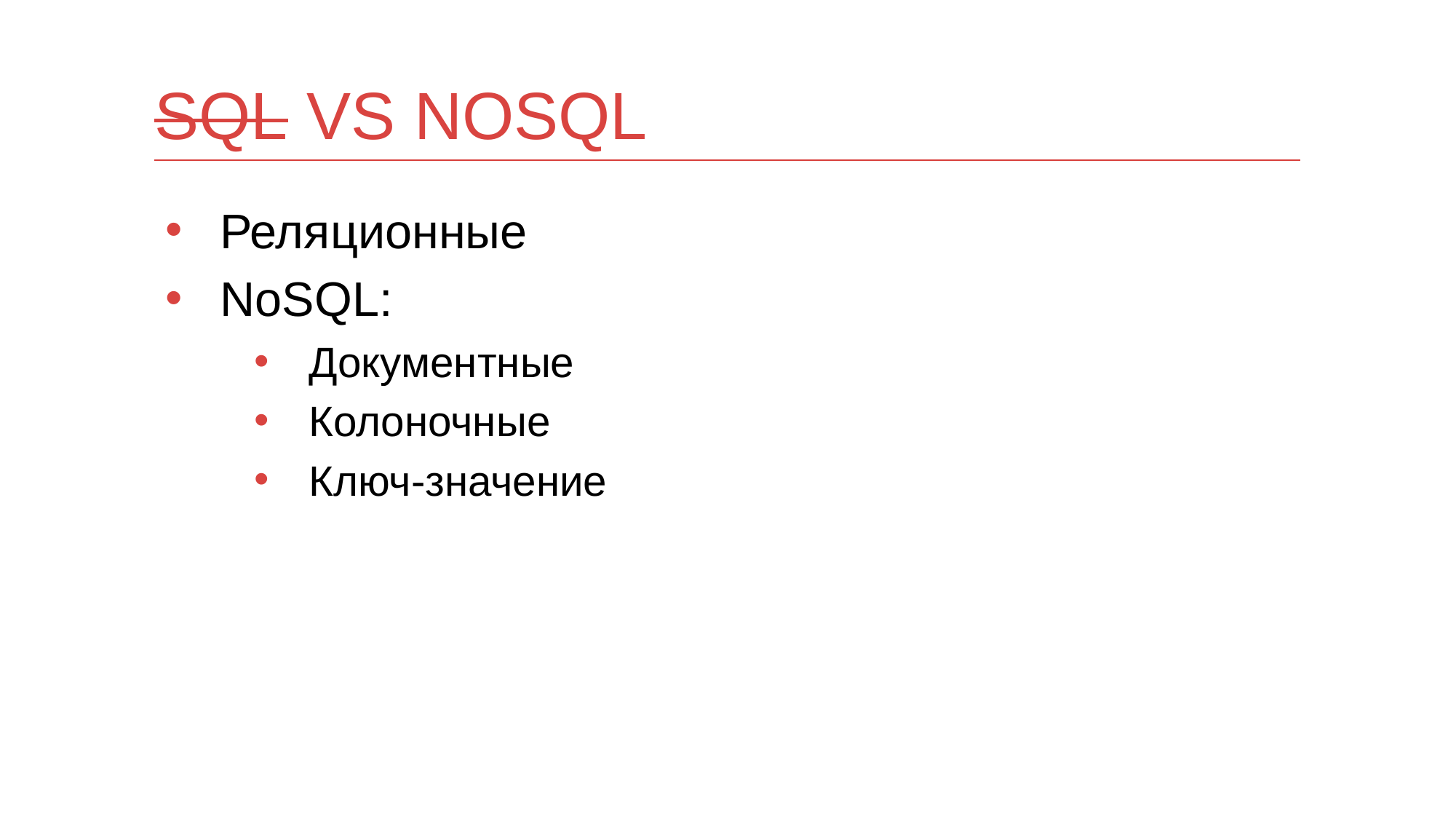

# SQL vs nosql
Реляционные
NoSQL:
Документные
Колоночные
Ключ-значение